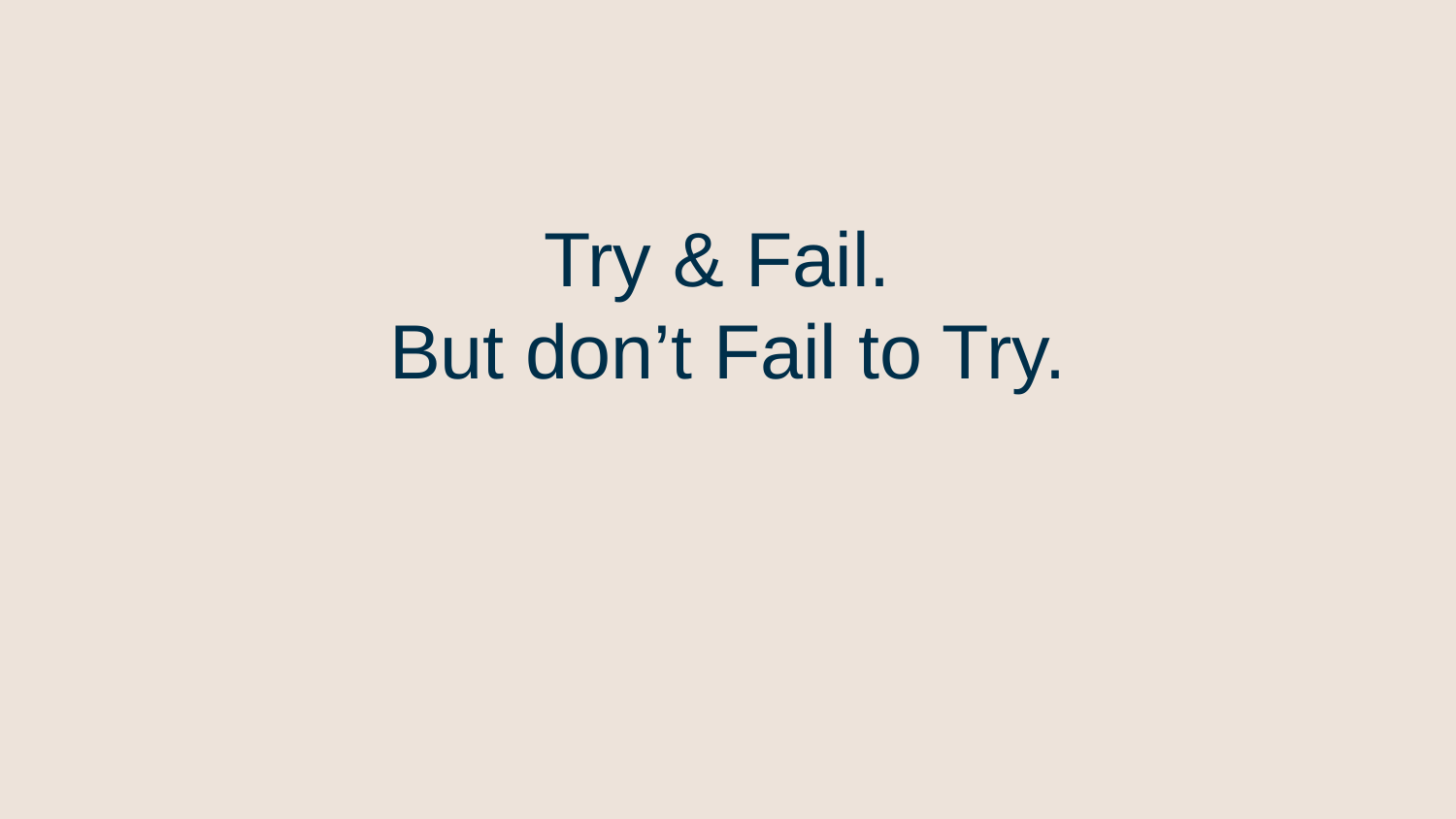

Try & Fail.
But don’t Fail to Try.